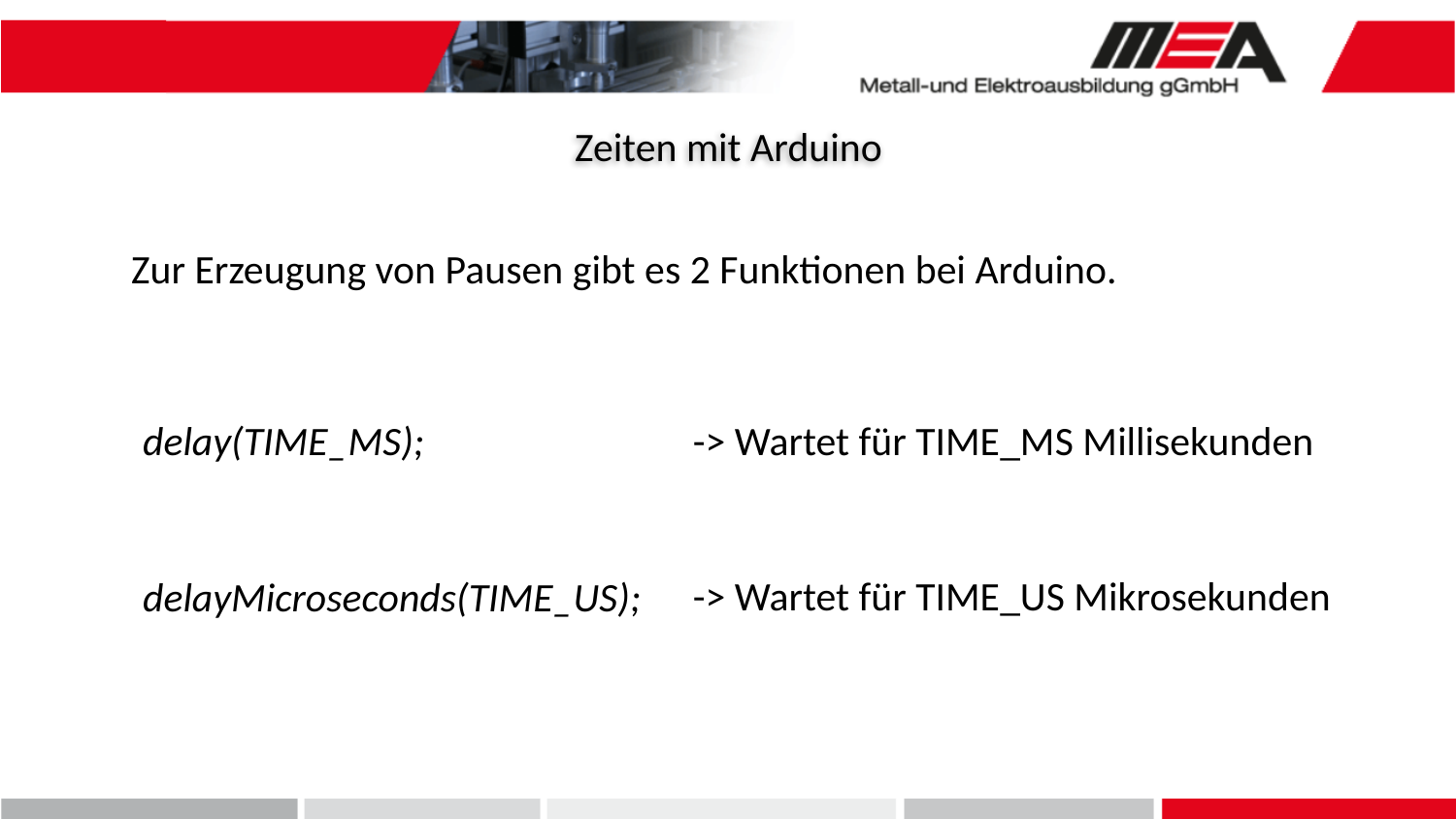

Zeiten mit Arduino
Zur Erzeugung von Pausen gibt es 2 Funktionen bei Arduino.
-> Wartet für TIME_MS Millisekunden

delay(TIME_MS);
-> Wartet für TIME_US Mikrosekunden

delayMicroseconds(TIME_US);